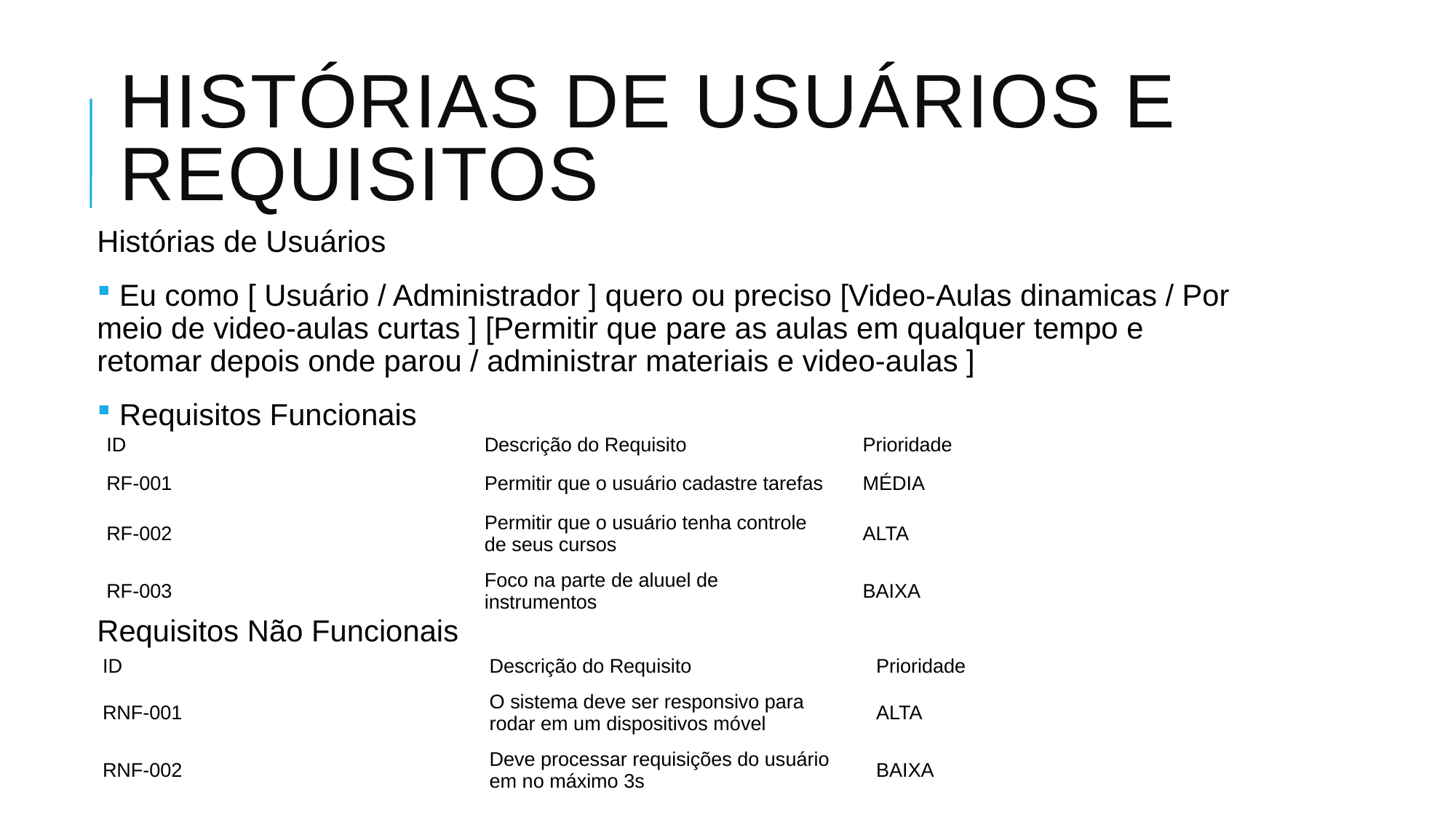

Histórias de Usuários e Requisitos
Histórias de Usuários
 Eu como [ Usuário / Administrador ] quero ou preciso [Video-Aulas dinamicas / Por meio de video-aulas curtas ] [Permitir que pare as aulas em qualquer tempo e retomar depois onde parou / administrar materiais e video-aulas ]
 Requisitos Funcionais

Requisitos Não Funcionais
| ID | Descrição do Requisito | Prioridade |
| --- | --- | --- |
| RF-001 | Permitir que o usuário cadastre tarefas | MÉDIA |
| RF-002 | Permitir que o usuário tenha controle de seus cursos | ALTA |
| RF-003 | Foco na parte de aluuel de instrumentos | BAIXA |
| ID | Descrição do Requisito | Prioridade |
| --- | --- | --- |
| RNF-001 | O sistema deve ser responsivo para rodar em um dispositivos móvel | ALTA |
| RNF-002 | Deve processar requisições do usuário em no máximo 3s | BAIXA |